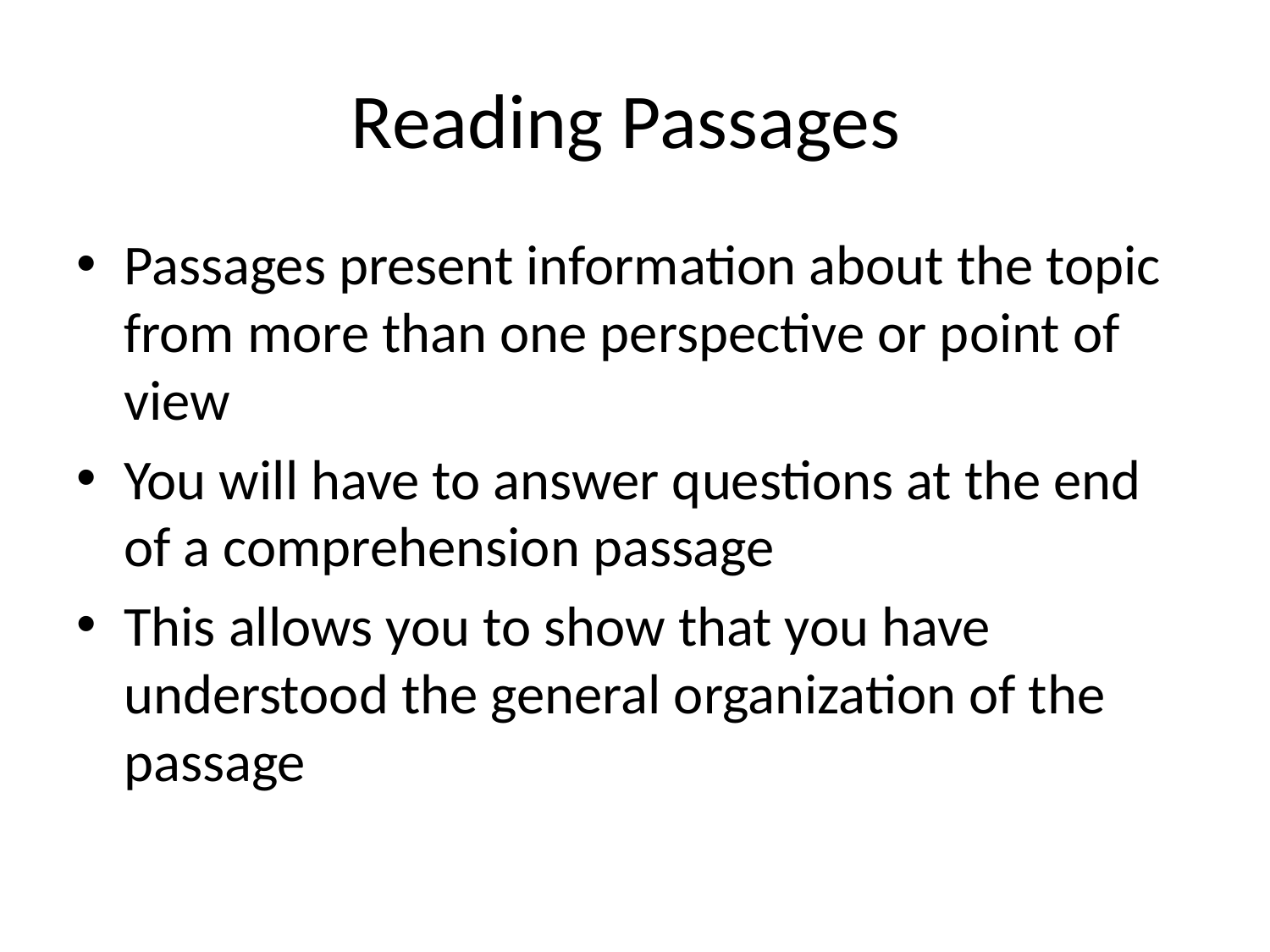

# Reading Passages
Passages present information about the topic from more than one perspective or point of view
You will have to answer questions at the end of a comprehension passage
This allows you to show that you have understood the general organization of the passage